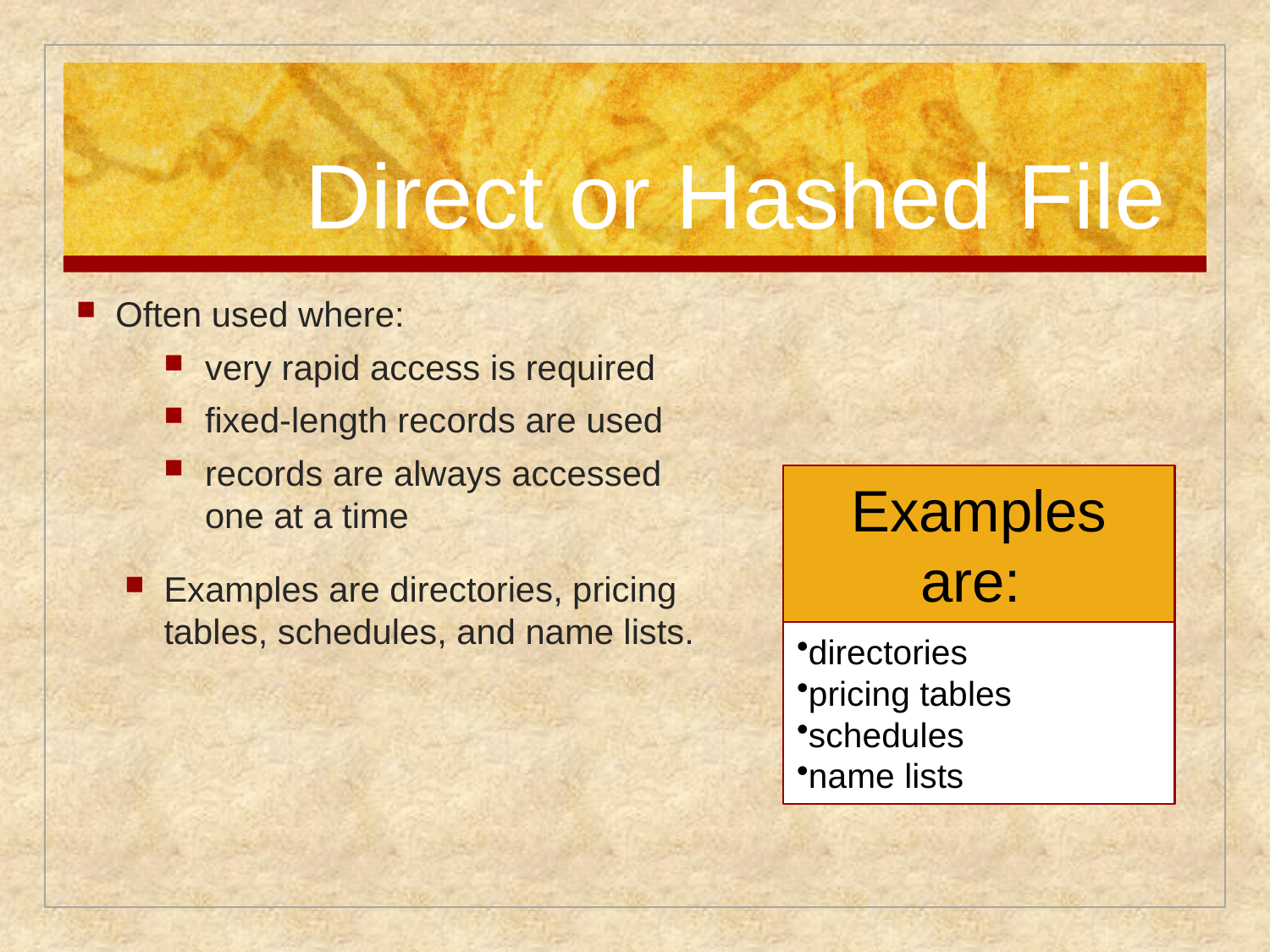

# Direct or Hashed File
Often used where:
very rapid access is required
fixed-length records are used
records are always accessed            one at a time
Examples are directories, pricing tables, schedules, and name lists.
Examples are:
directories
pricing tables
schedules
name lists